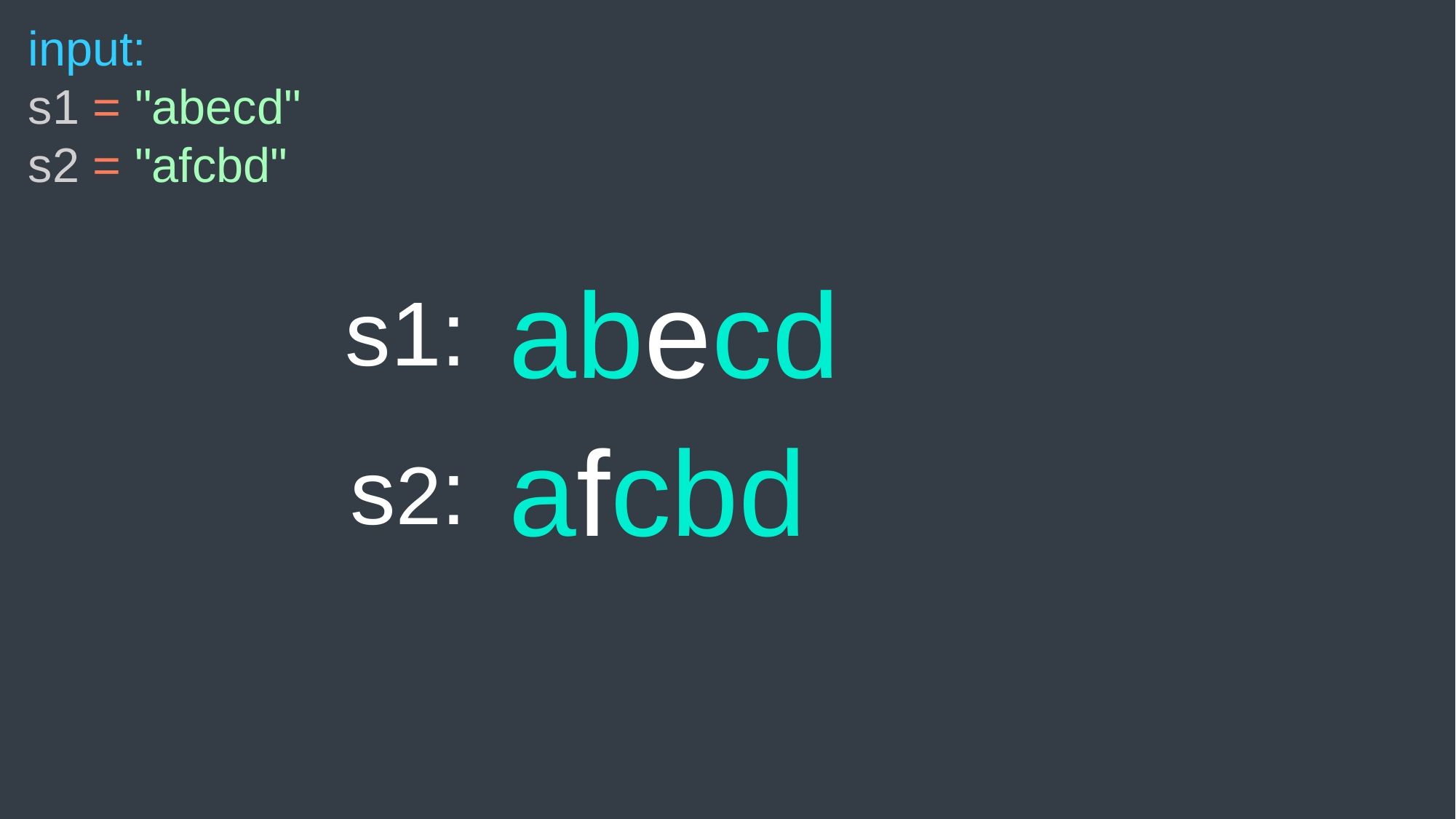

input:
s1 = "abecd"
s2 = "afcbd"
abecd
s1:
afcbd
s2: